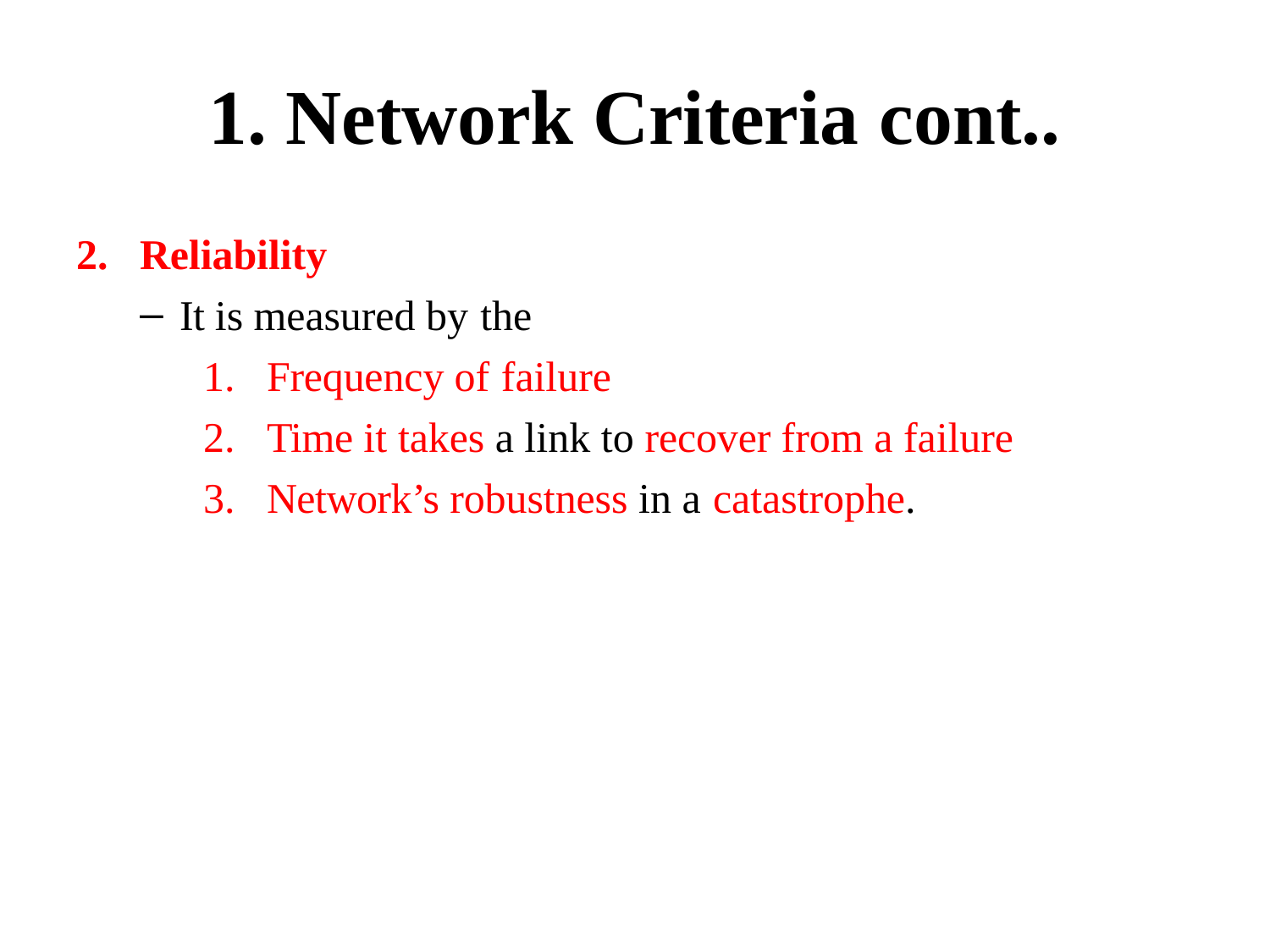

# 1. Network Criteria cont..
Reliability
It is measured by the
Frequency of failure
Time it takes a link to recover from a failure
Network’s robustness in a catastrophe.